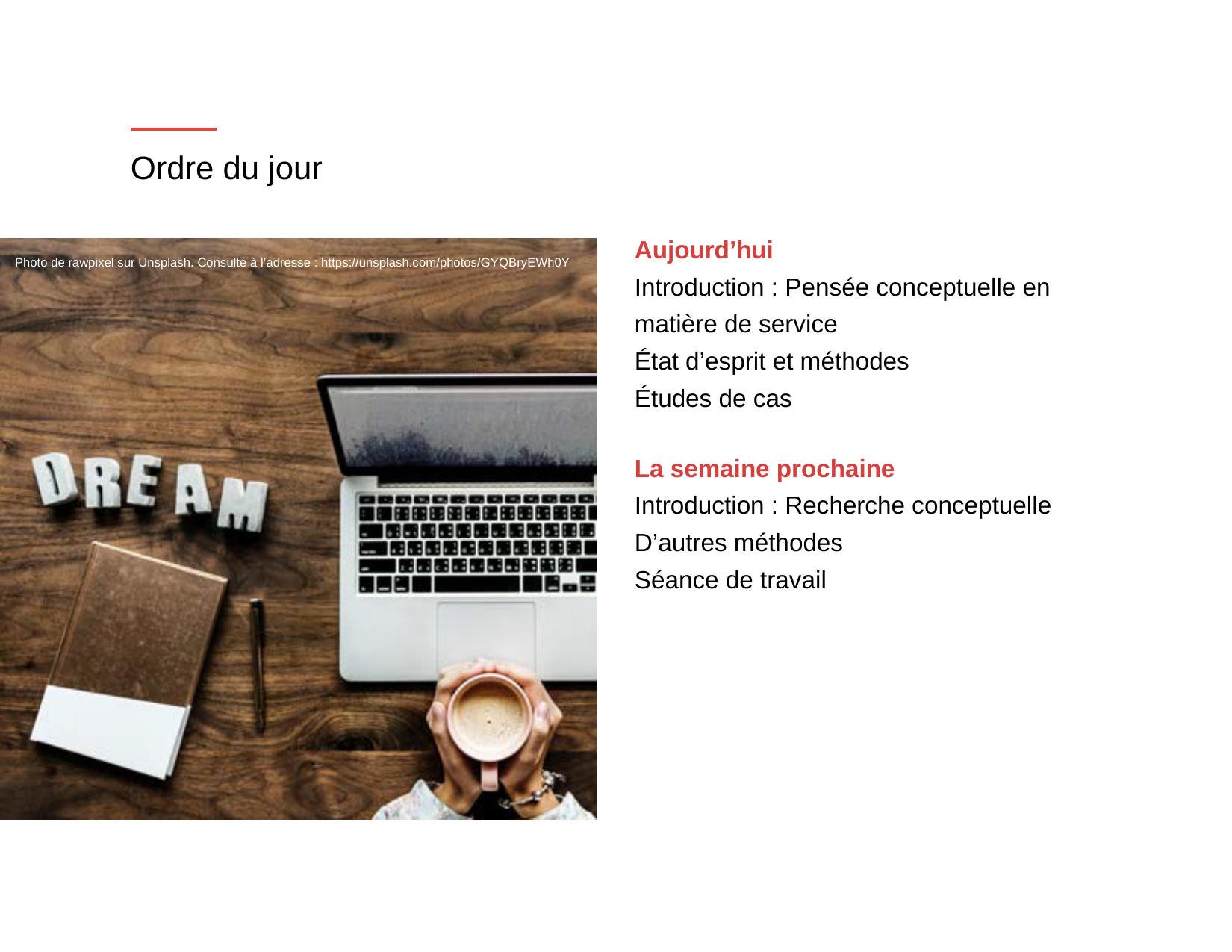

# Ordre du jour
Aujourd’hui
Introduction : Pensée conceptuelle en matière de service
État d’esprit et méthodes
Études de cas

Photo de rawpixel sur Unsplash. Consulté à l’adresse : https://unsplash.com/photos/GYQBryEWh0Y
La semaine prochaine
Introduction : Recherche conceptuelle  D’autres méthodes
Séance de travail